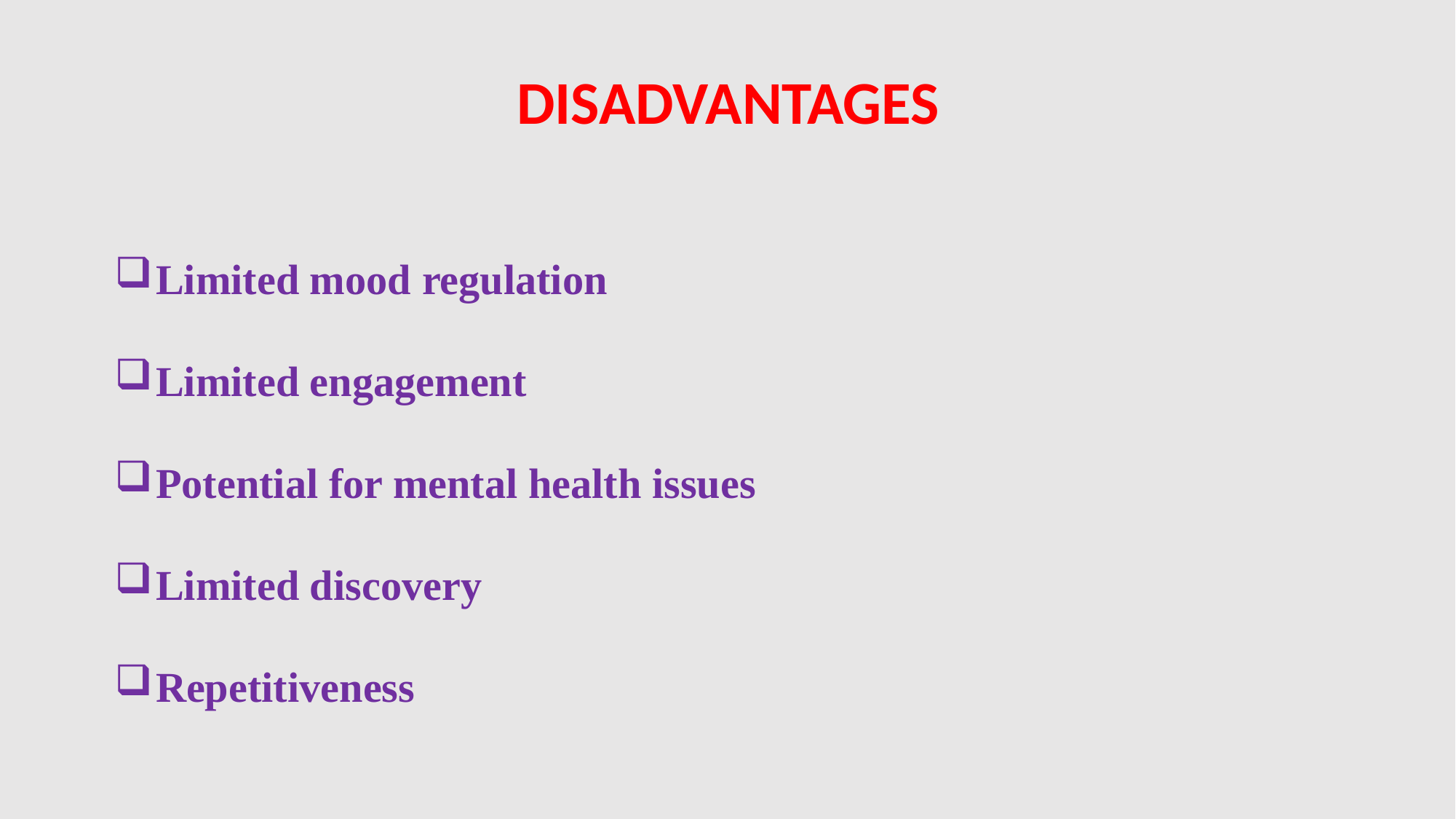

DISADVANTAGES
Limited mood regulation
Limited engagement
Potential for mental health issues
Limited discovery
Repetitiveness